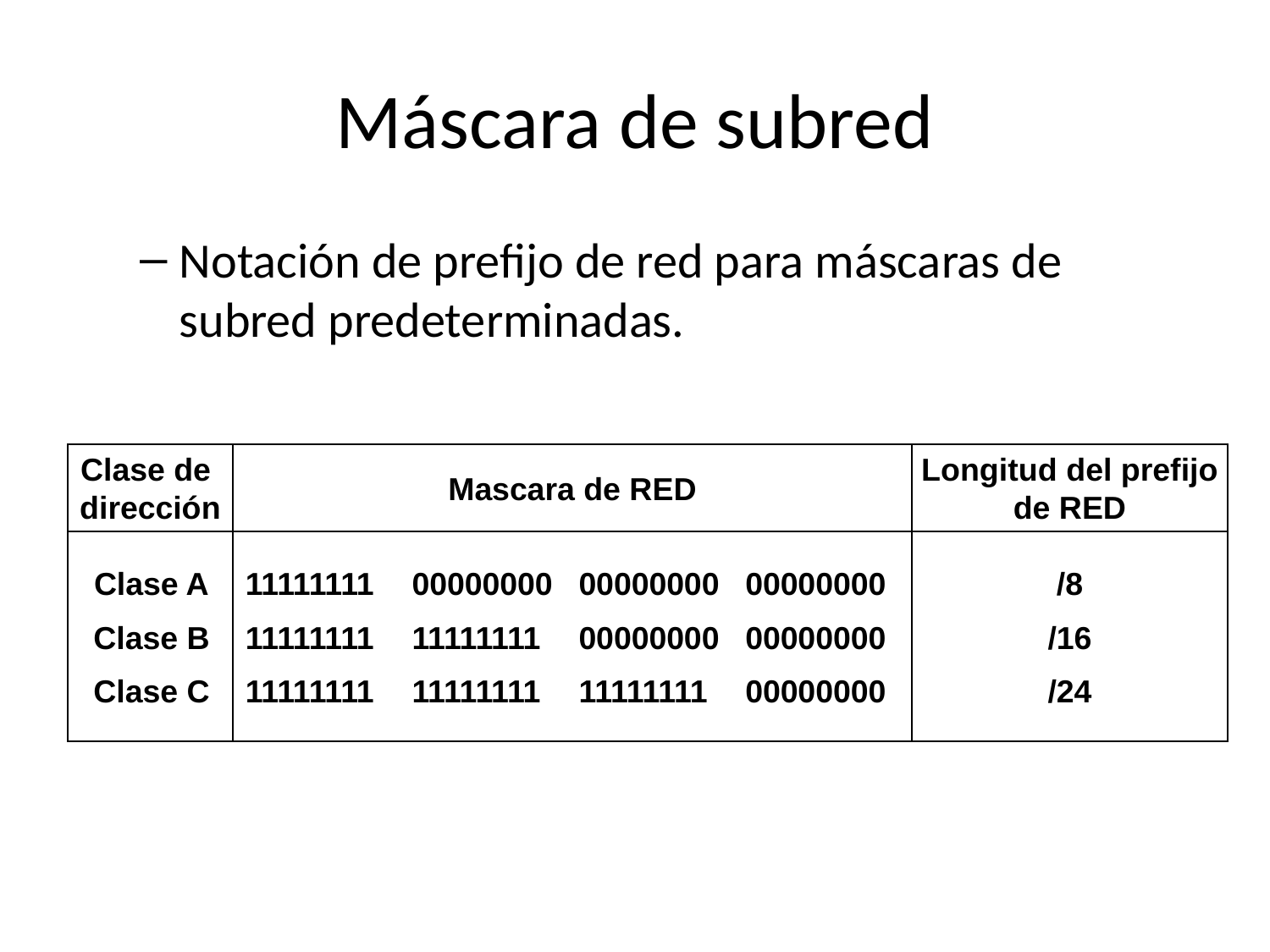

# Máscara de subred
Notación de prefijo de red para máscaras de subred predeterminadas.
Clase de
dirección
Mascara de RED
Longitud del prefijo
de RED
Clase A
Clase B
Clase C
11111111	00000000	00000000	00000000
11111111	11111111	00000000	00000000
11111111	11111111	11111111	00000000
/8
/16
/24